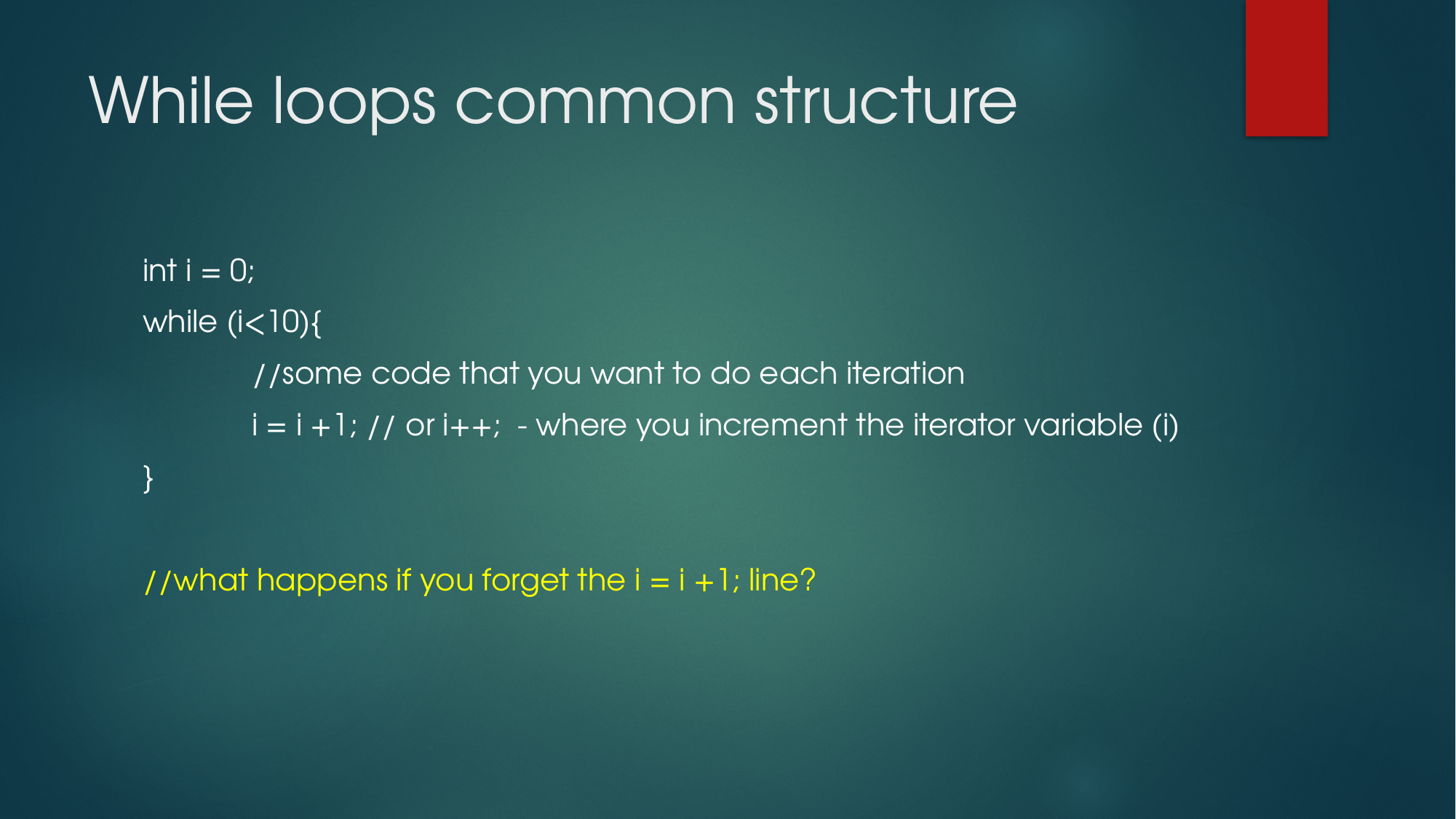

# While loops common structure
int i = 0;
while (i<10){
	//some code that you want to do each iteration
	i = i +1; // or i++;  - where you increment the iterator variable (i)
}

//what happens if you forget the i = i +1; line?